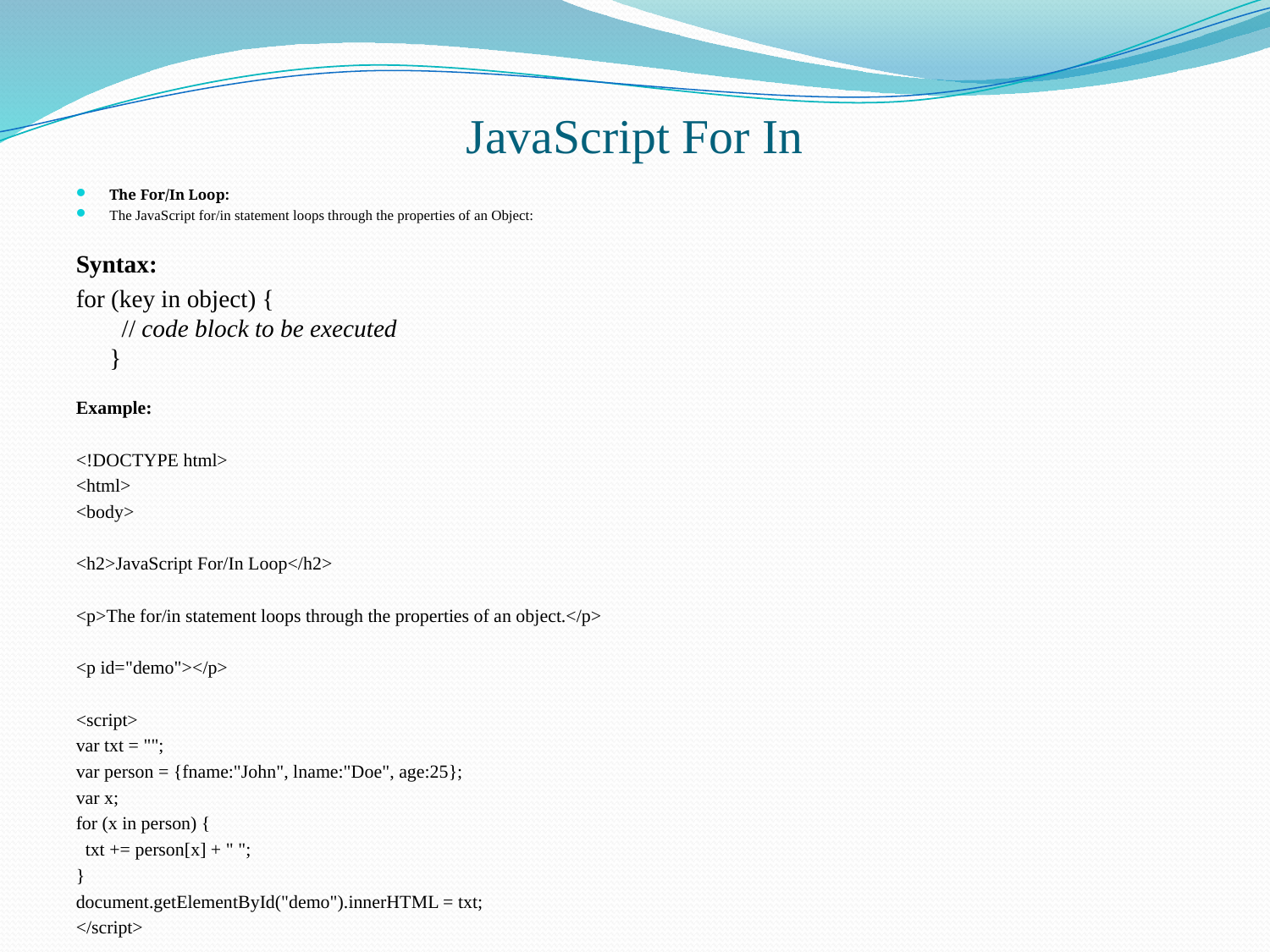

# JavaScript For In
The For/In Loop:
The JavaScript for/in statement loops through the properties of an Object:

Syntax:
for (key in object) {
  // code block to be executed
}

Example:

<!DOCTYPE html>
<html>
<body>

<h2>JavaScript For/In Loop</h2>

<p>The for/in statement loops through the properties of an object.</p>

<p id="demo"></p>

<script>
var txt = "";
var person = {fname:"John", lname:"Doe", age:25};
var x;
for (x in person) {
  txt += person[x] + " ";
}
document.getElementById("demo").innerHTML = txt;
</script>

</body>
</html>